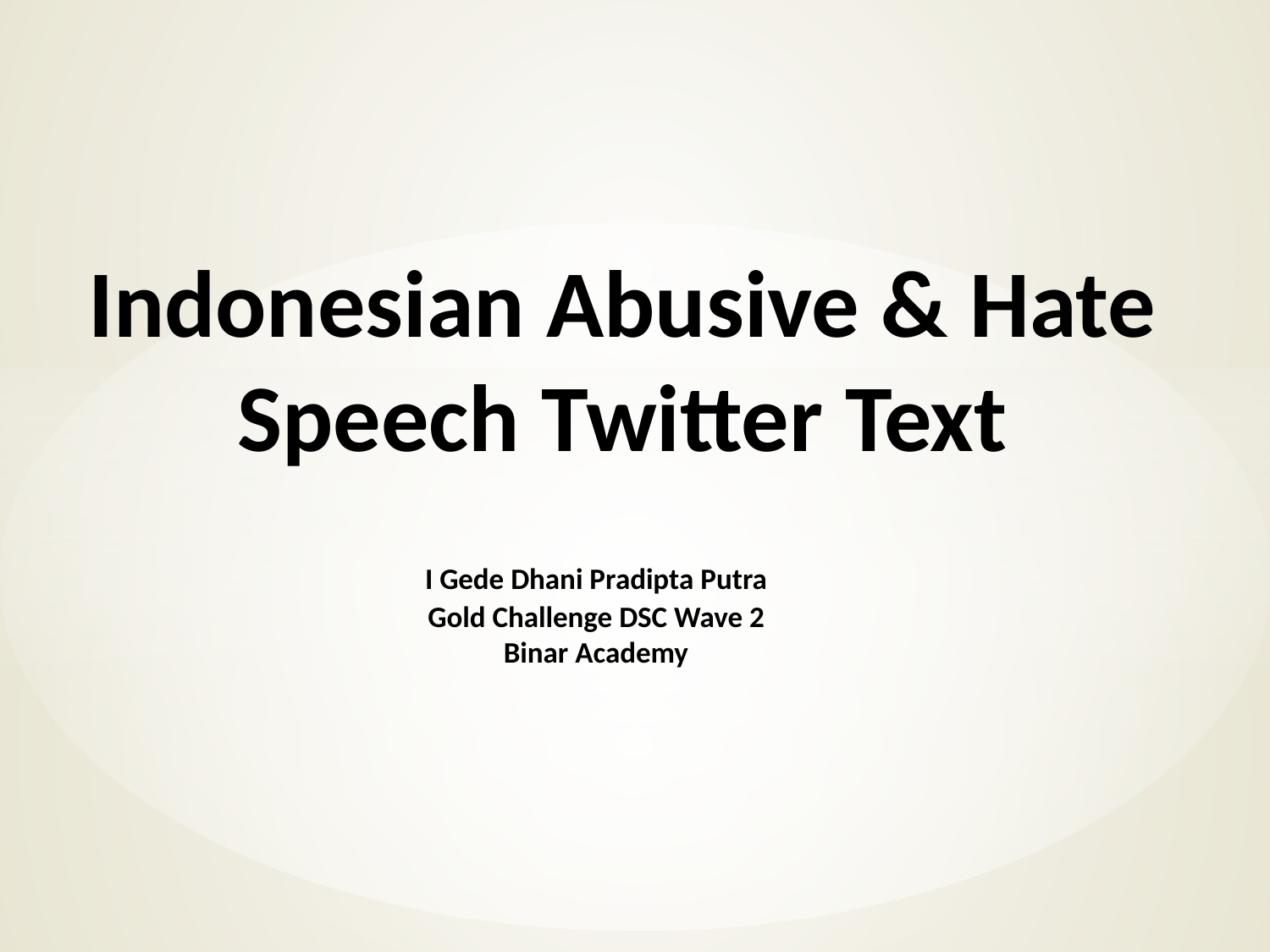

# Indonesian Abusive & Hate Speech Twitter Text
I Gede Dhani Pradipta Putra
Gold Challenge DSC Wave 2
Binar Academy